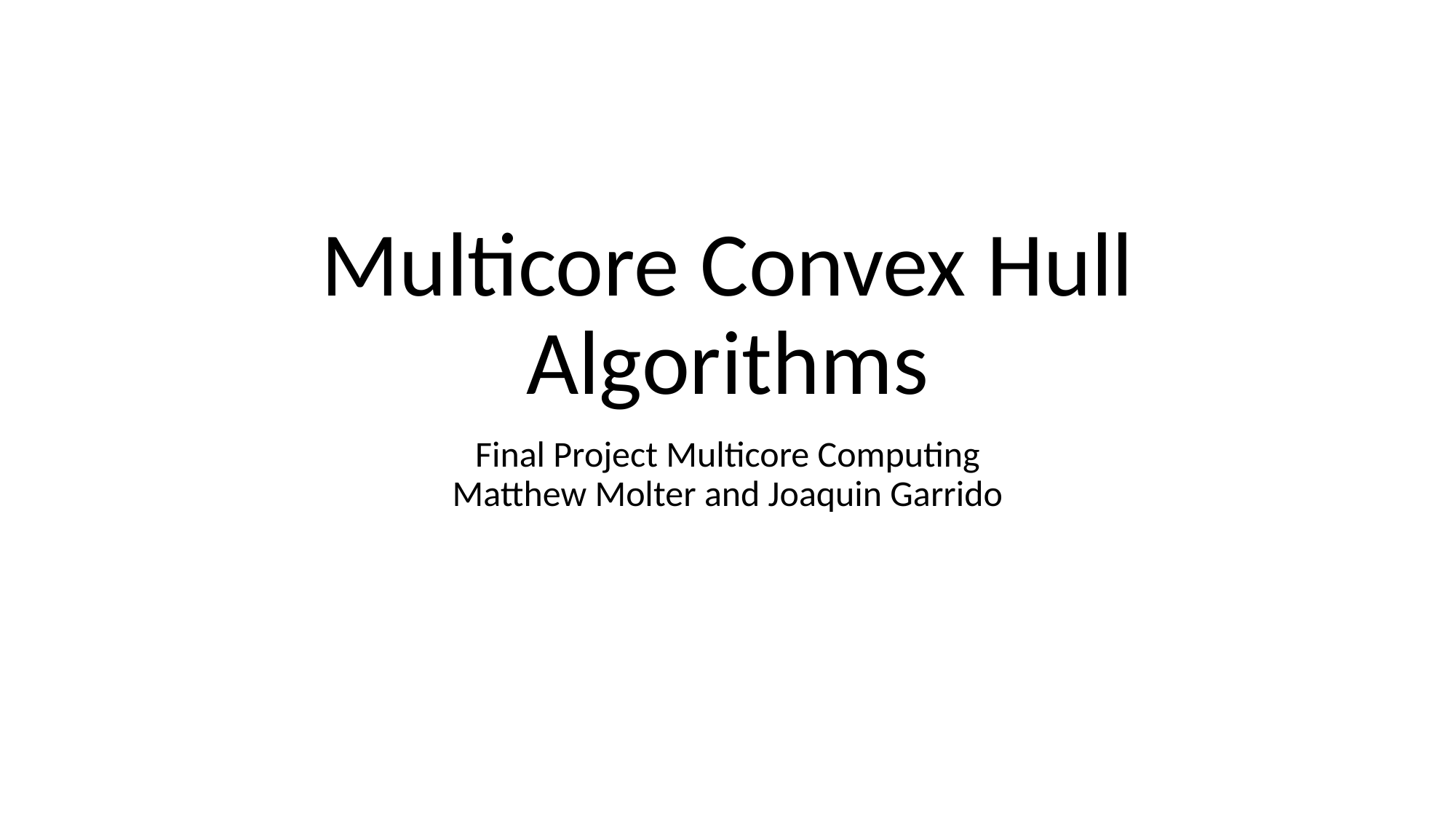

# Multicore Convex Hull Algorithms
Final Project Multicore Computing
Matthew Molter and Joaquin Garrido